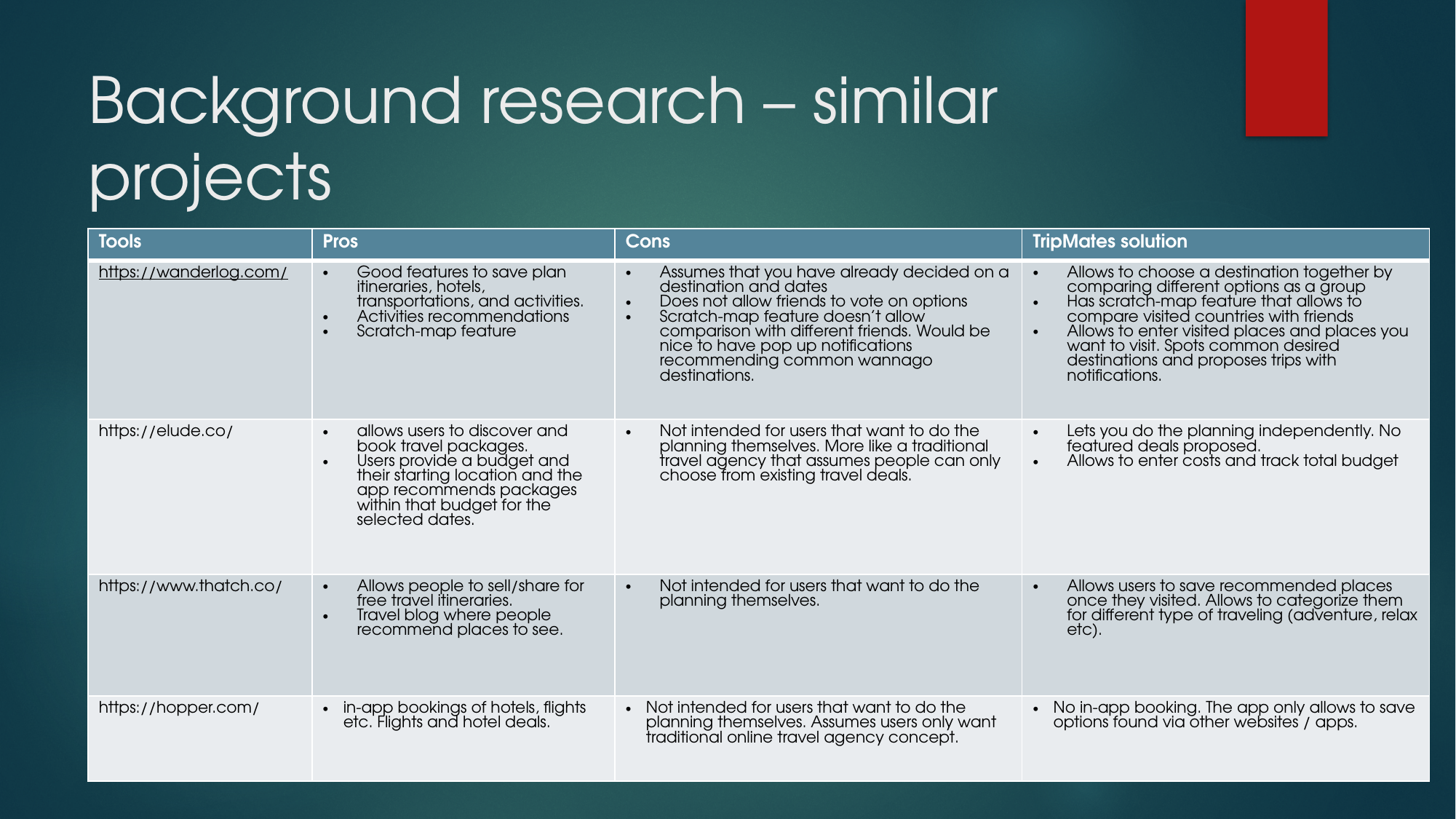

# Background research – similar projects
| Tools | Pros | Cons | TripMates solution |
| --- | --- | --- | --- |
| https://wanderlog.com/ | Good features to save plan itineraries, hotels, transportations, and activities. Activities recommendations Scratch-map feature | Assumes that you have already decided on a destination and dates Does not allow friends to vote on options Scratch-map feature doesn’t allow comparison with different friends. Would be nice to have pop up notifications recommending common wannago destinations. | Allows to choose a destination together by comparing different options as a group Has scratch-map feature that allows to compare visited countries with friends Allows to enter visited places and places you want to visit. Spots common desired destinations and proposes trips with notifications. |
| https://elude.co/ | allows users to discover and book travel packages. Users provide a budget and their starting location and the app recommends packages within that budget for the selected dates. | Not intended for users that want to do the planning themselves. More like a traditional travel agency that assumes people can only choose from existing travel deals. | Lets you do the planning independently. No featured deals proposed. Allows to enter costs and track total budget |
| https://www.thatch.co/ | Allows people to sell/share for free travel itineraries. Travel blog where people recommend places to see. | Not intended for users that want to do the planning themselves. | Allows users to save recommended places once they visited. Allows to categorize them for different type of traveling (adventure, relax etc). |
| https://hopper.com/ | in-app bookings of hotels, flights etc. Flights and hotel deals. | Not intended for users that want to do the planning themselves. Assumes users only want traditional online travel agency concept. | No in-app booking. The app only allows to save options found via other websites / apps. |